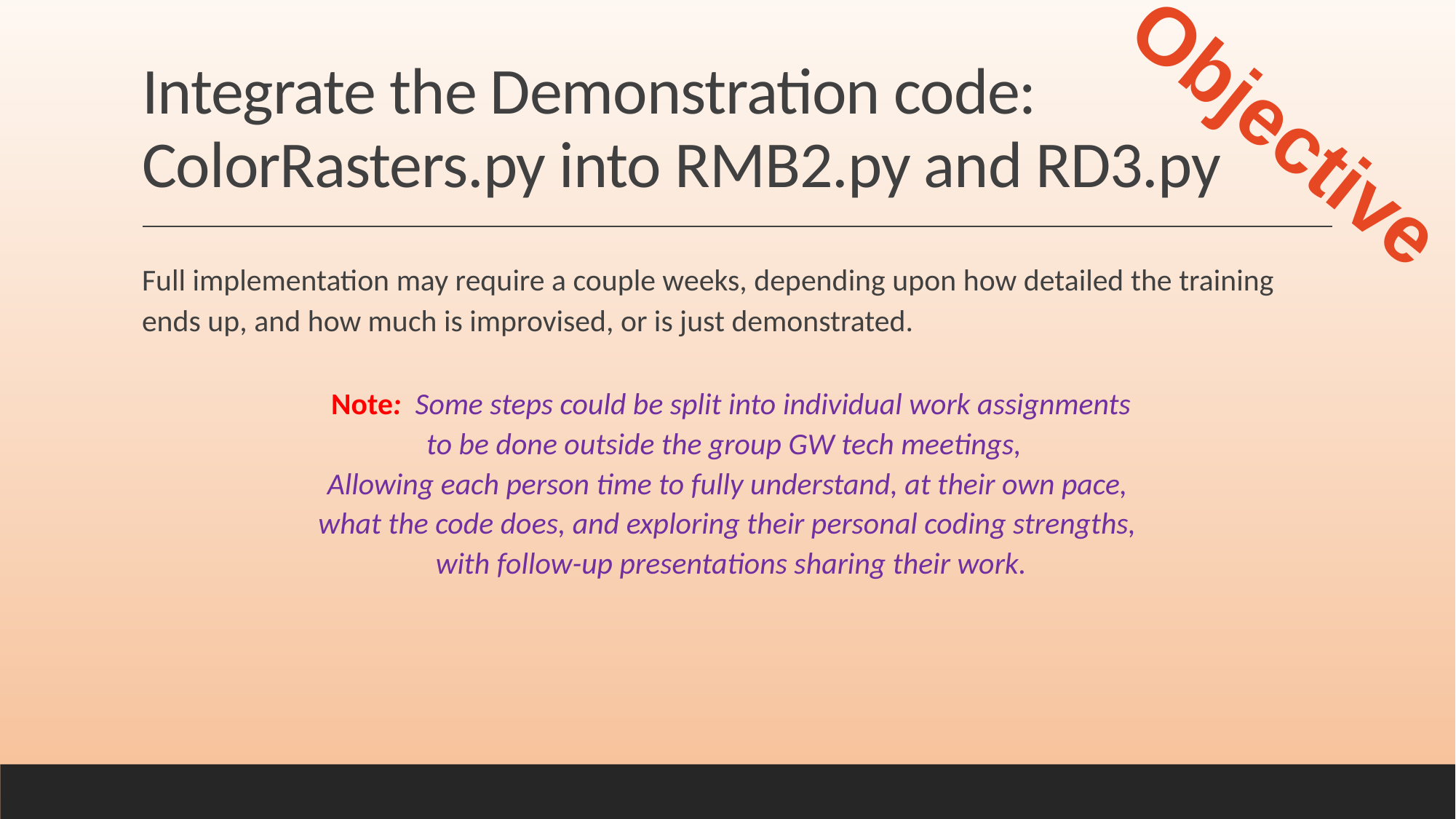

# Integrate the Demonstration code: ColorRasters.py into RMB2.py and RD3.py
Objective
Full implementation may require a couple weeks, depending upon how detailed the training ends up, and how much is improvised, or is just demonstrated.

Note:  Some steps could be split into individual work assignments
to be done outside the group GW tech meetings,
Allowing each person time to fully understand, at their own pace,
what the code does, and exploring their personal coding strengths,
with follow-up presentations sharing their work.